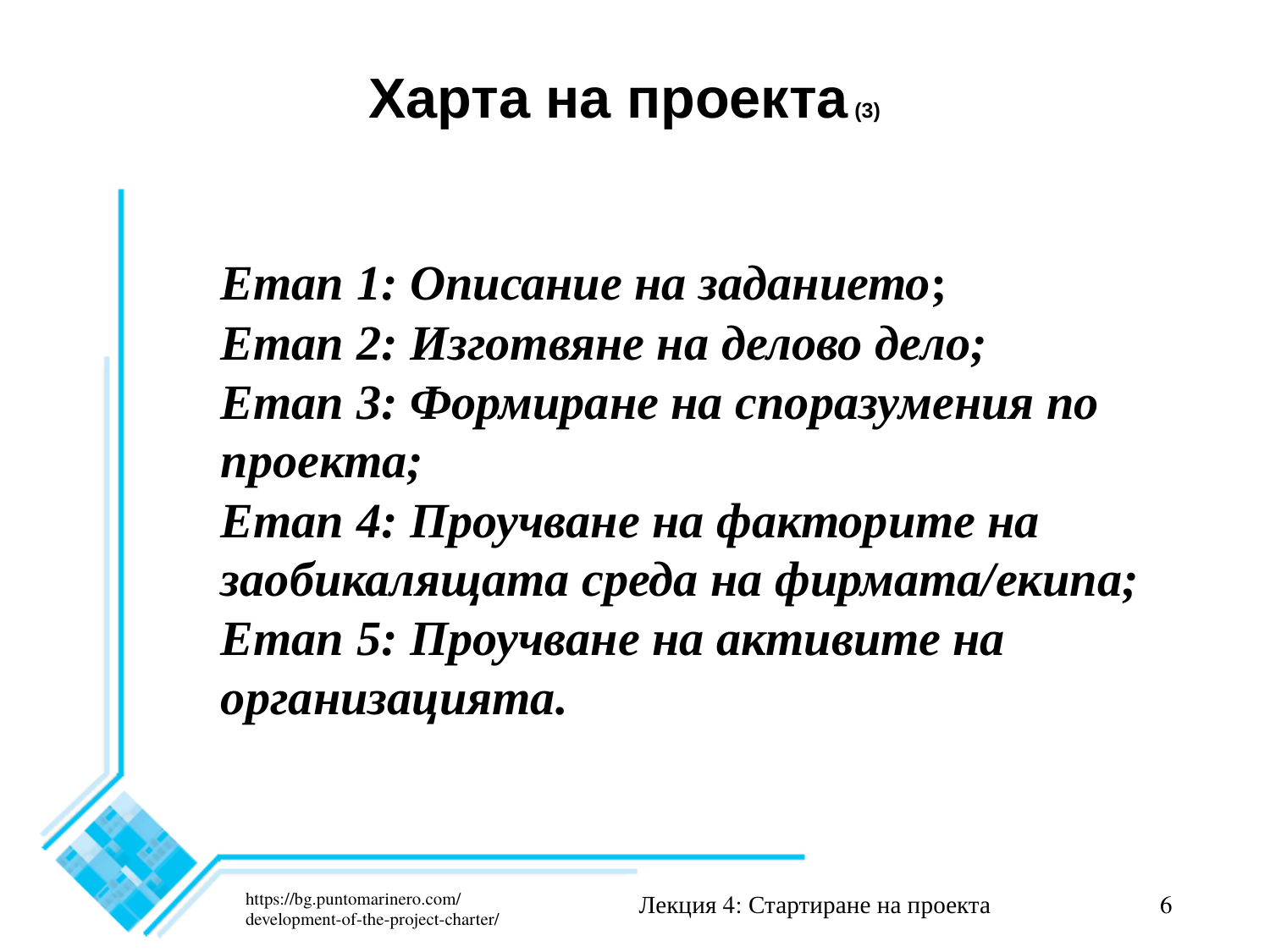

# Харта на проекта (3)

Етап 1: Описание на заданието;
Етап 2: Изготвяне на делово дело;
Етап 3: Формиране на споразумения по проекта;
Етап 4: Проучване на факторите на заобикалящата среда на фирмата/екипа;
Етап 5: Проучване на активите на организацията.
https://bg.puntomarinero.com/development-of-the-project-charter/
Лекция 4: Стартиране на проекта

6